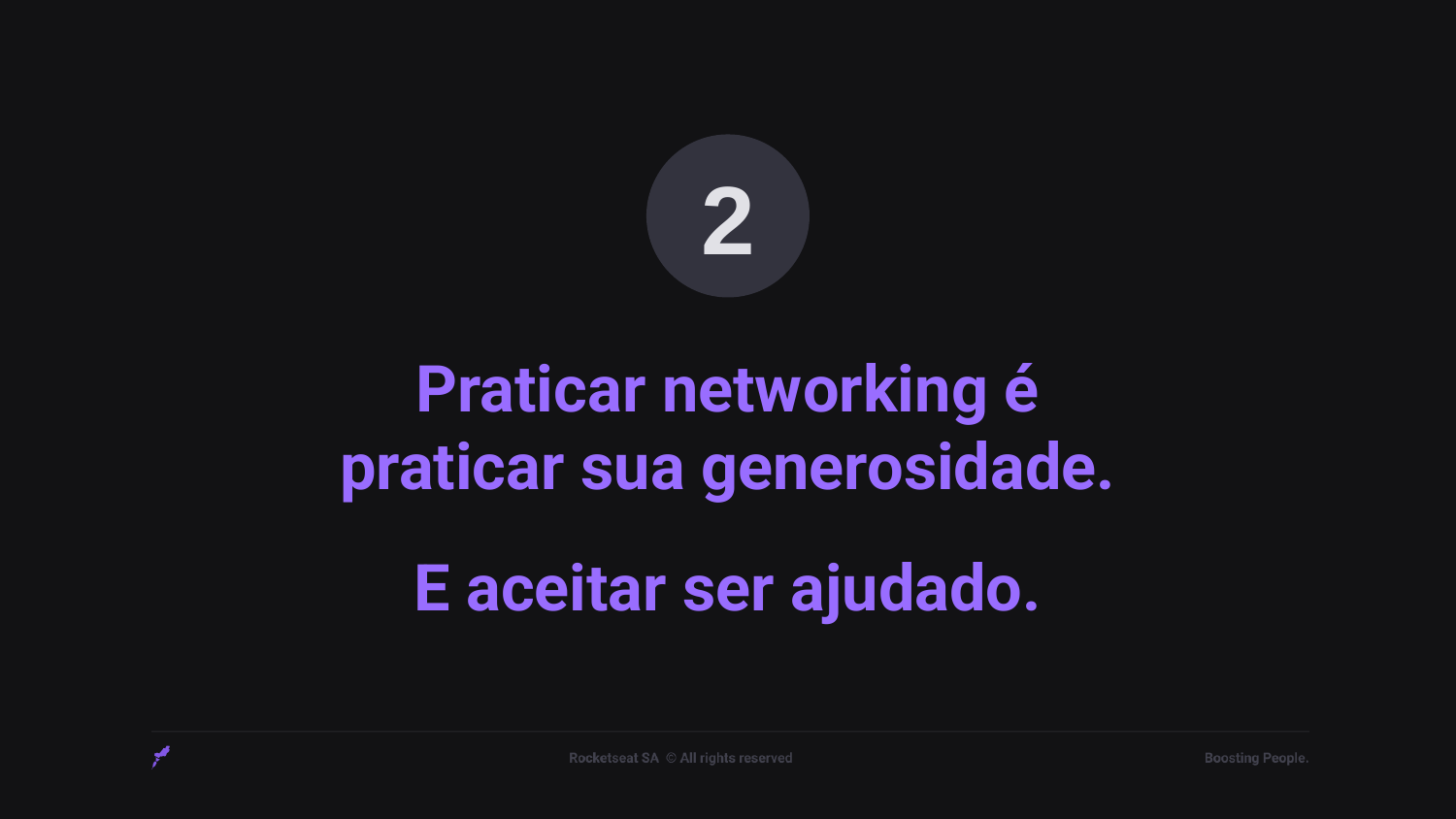

2
# Praticar networking é praticar sua generosidade. E aceitar ser ajudado.